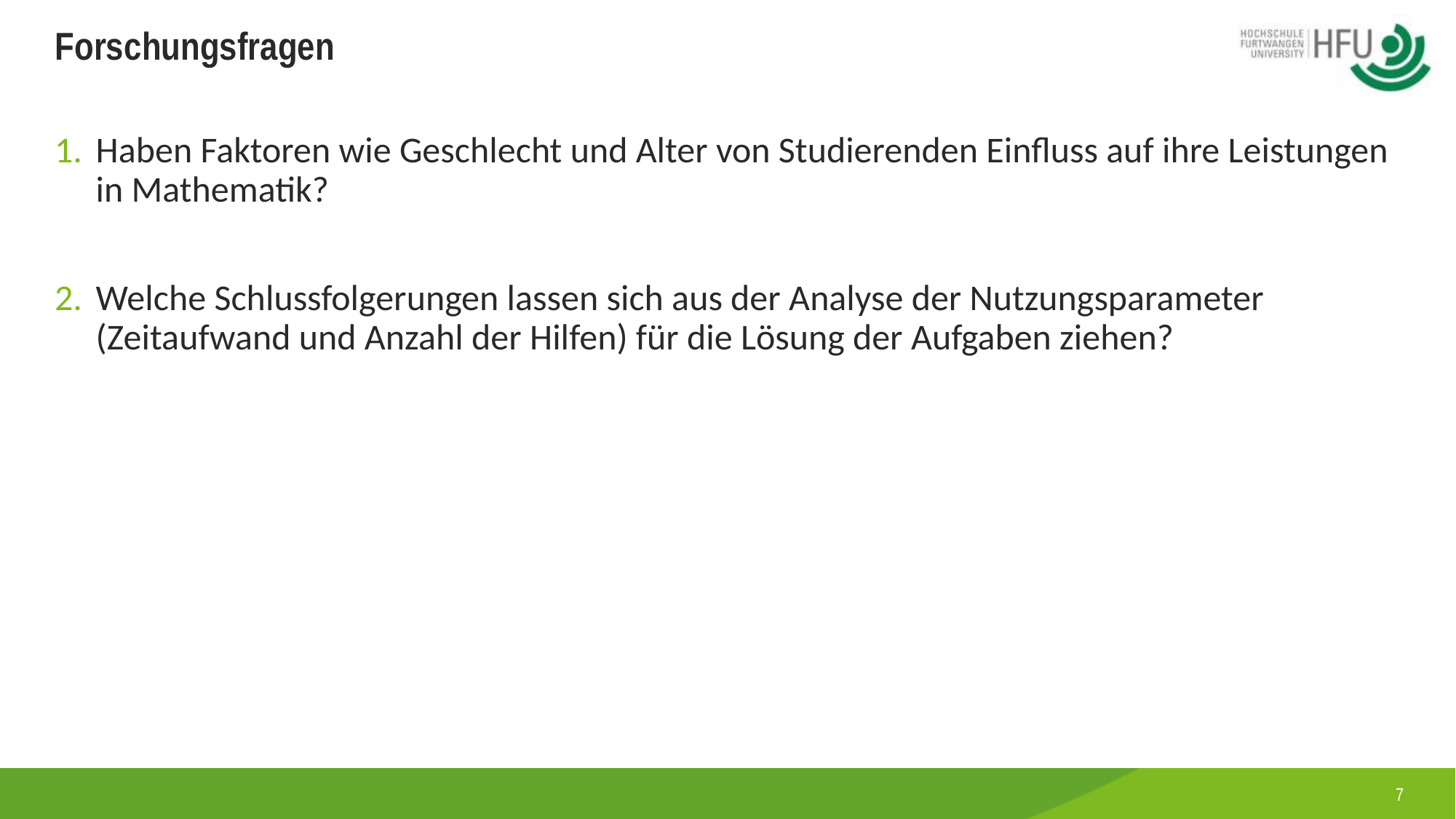

# Forschungsfragen
Haben Faktoren wie Geschlecht und Alter von Studierenden Einfluss auf ihre Leistungen in Mathematik?

Welche Schlussfolgerungen lassen sich aus der Analyse der Nutzungsparameter (Zeitaufwand und Anzahl der Hilfen) für die Lösung der Aufgaben ziehen?
7